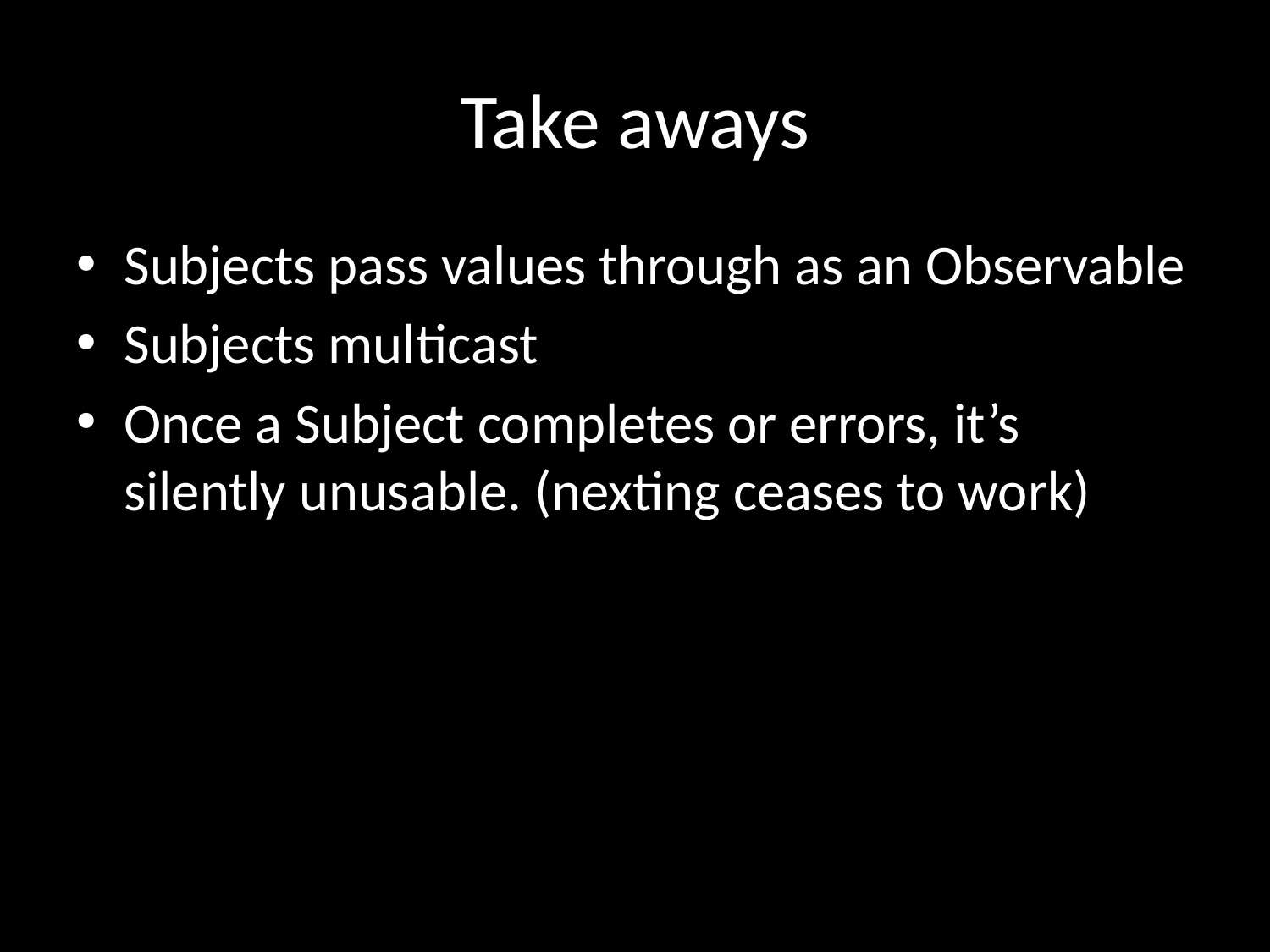

# Take aways
Subjects pass values through as an Observable
Subjects multicast
Once a Subject completes or errors, it’s silently unusable. (nexting ceases to work)